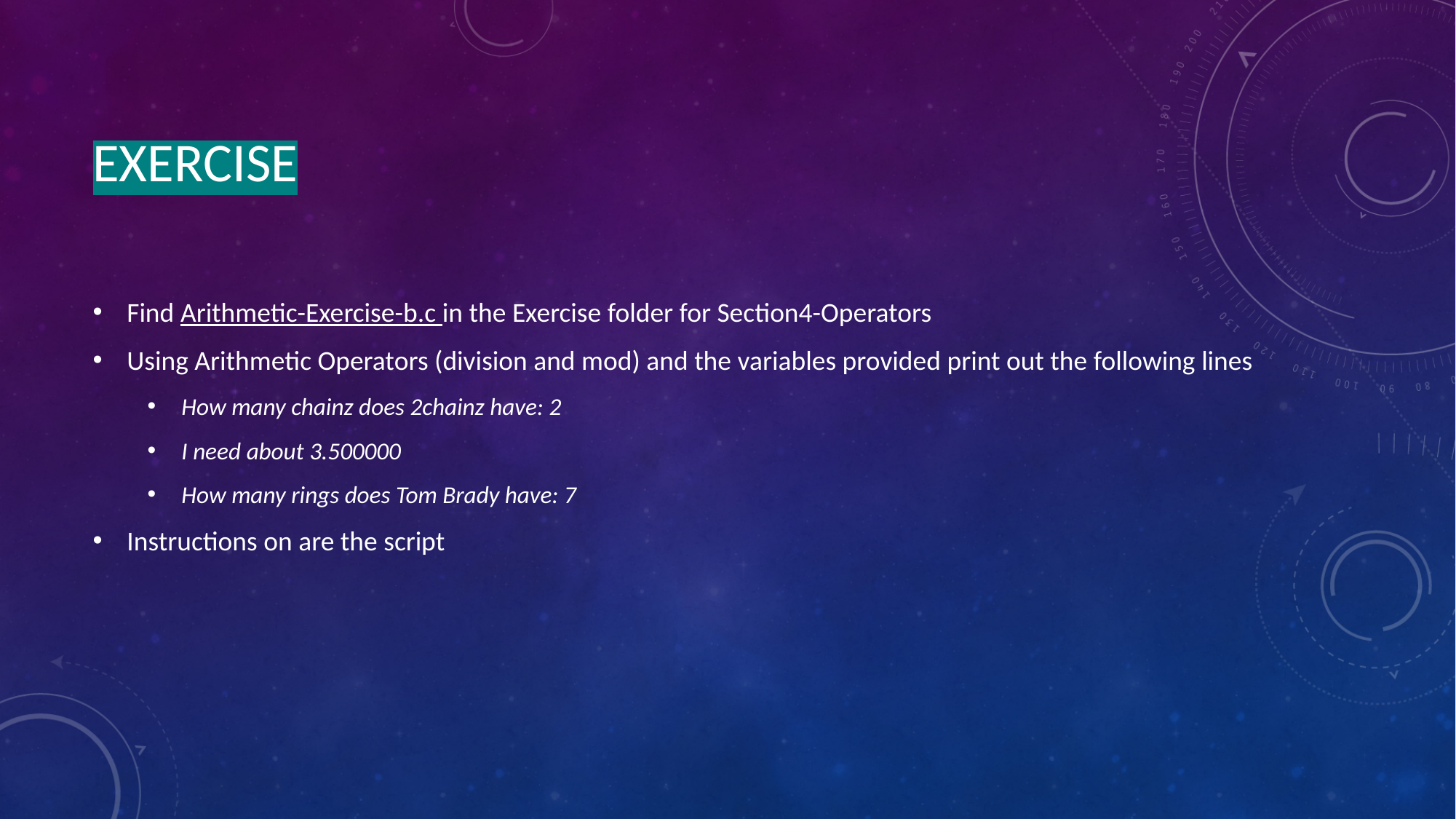

# Exercise
Find Arithmetic-Exercise-b.c in the Exercise folder for Section4-Operators
Using Arithmetic Operators (division and mod) and the variables provided print out the following lines
How many chainz does 2chainz have: 2
I need about 3.500000
How many rings does Tom Brady have: 7
Instructions on are the script